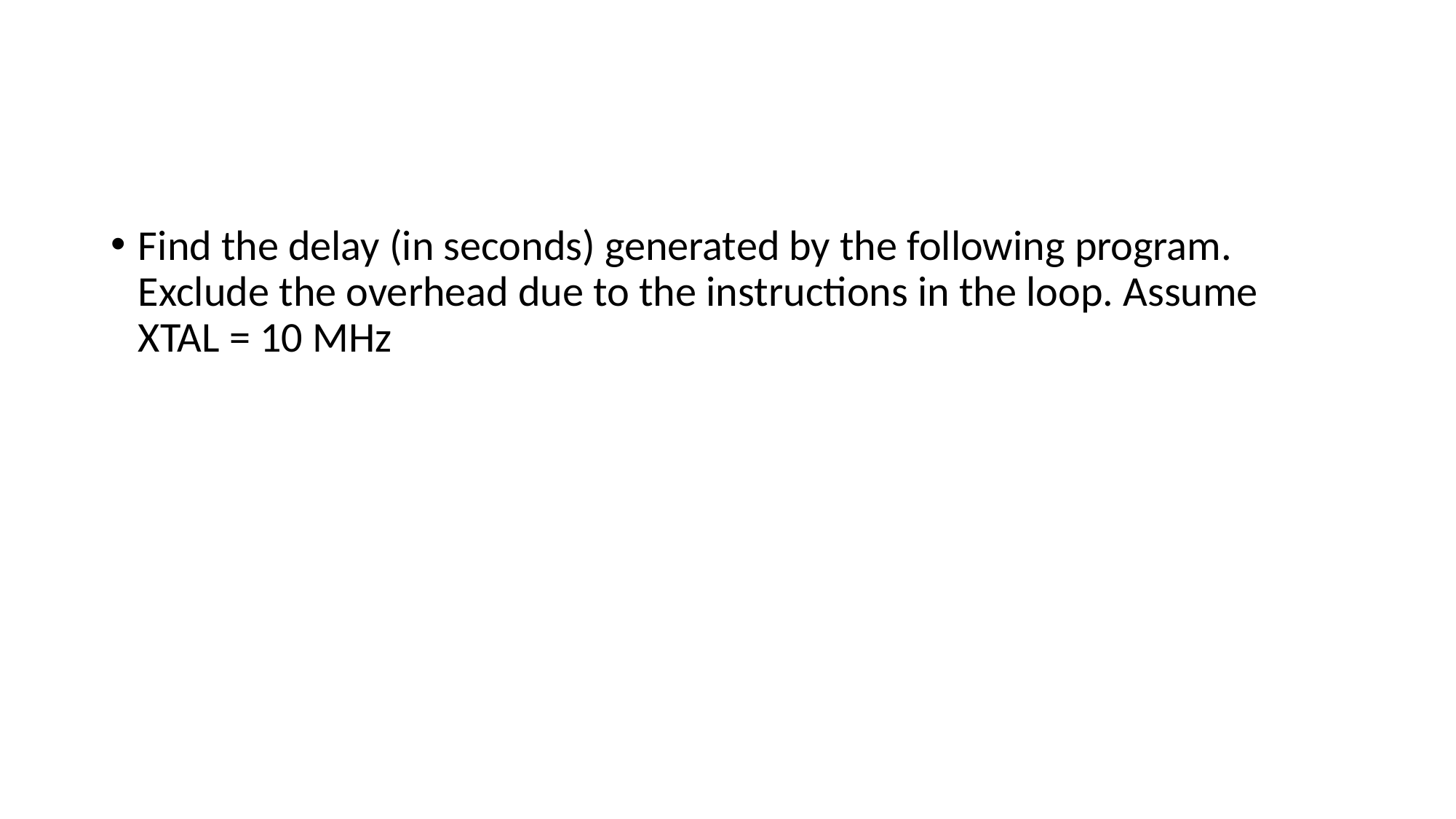

#
Find the delay (in seconds) generated by the following program. Exclude the overhead due to the instructions in the loop. Assume XTAL = 10 MHz